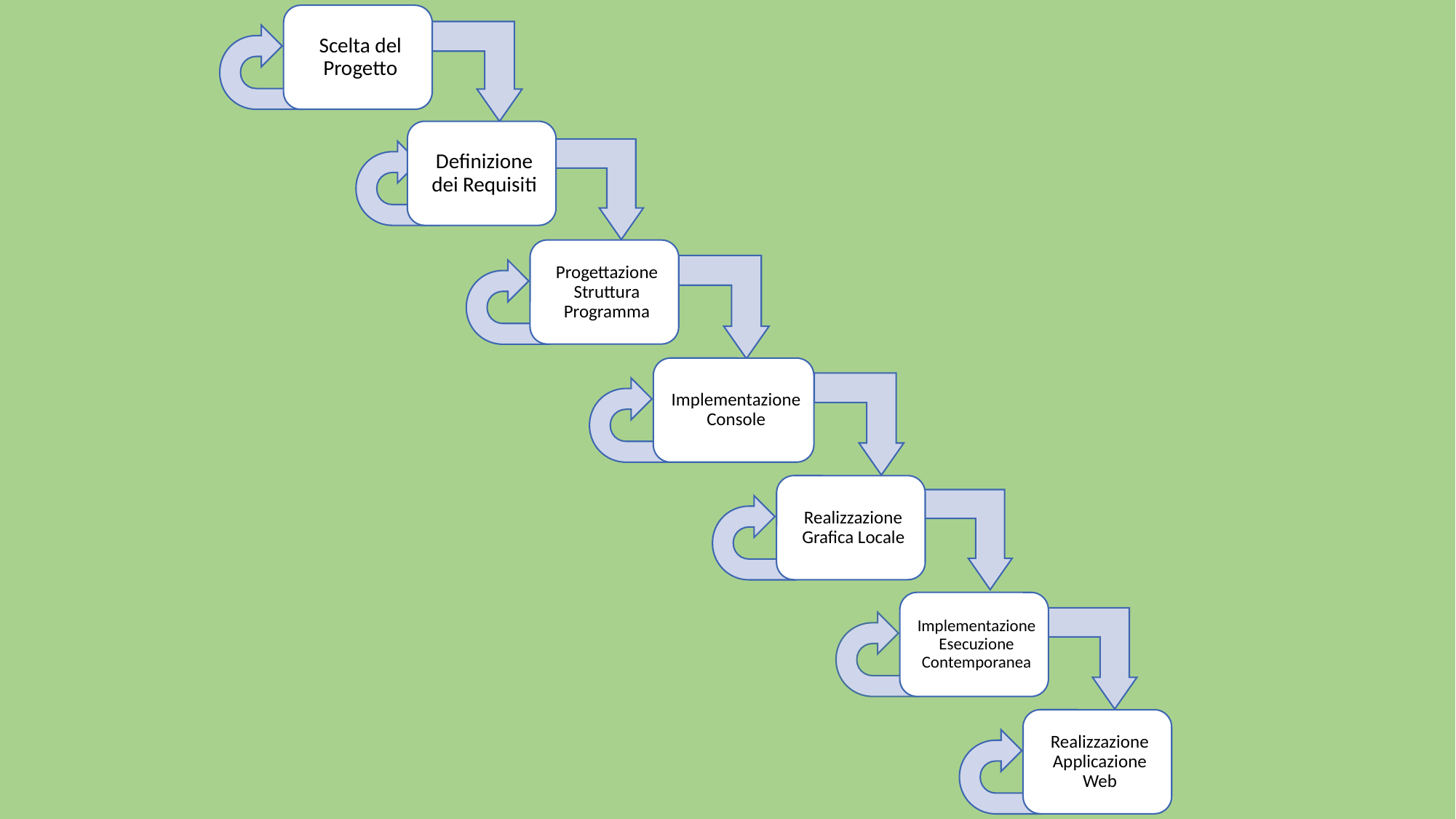

Scelta del Progetto
Definizione dei Requisiti
Progettazione Struttura Programma
Implementazione Console
Realizzazione Grafica Locale
Implementazione Esecuzione Contemporanea
Realizzazione Applicazione Web